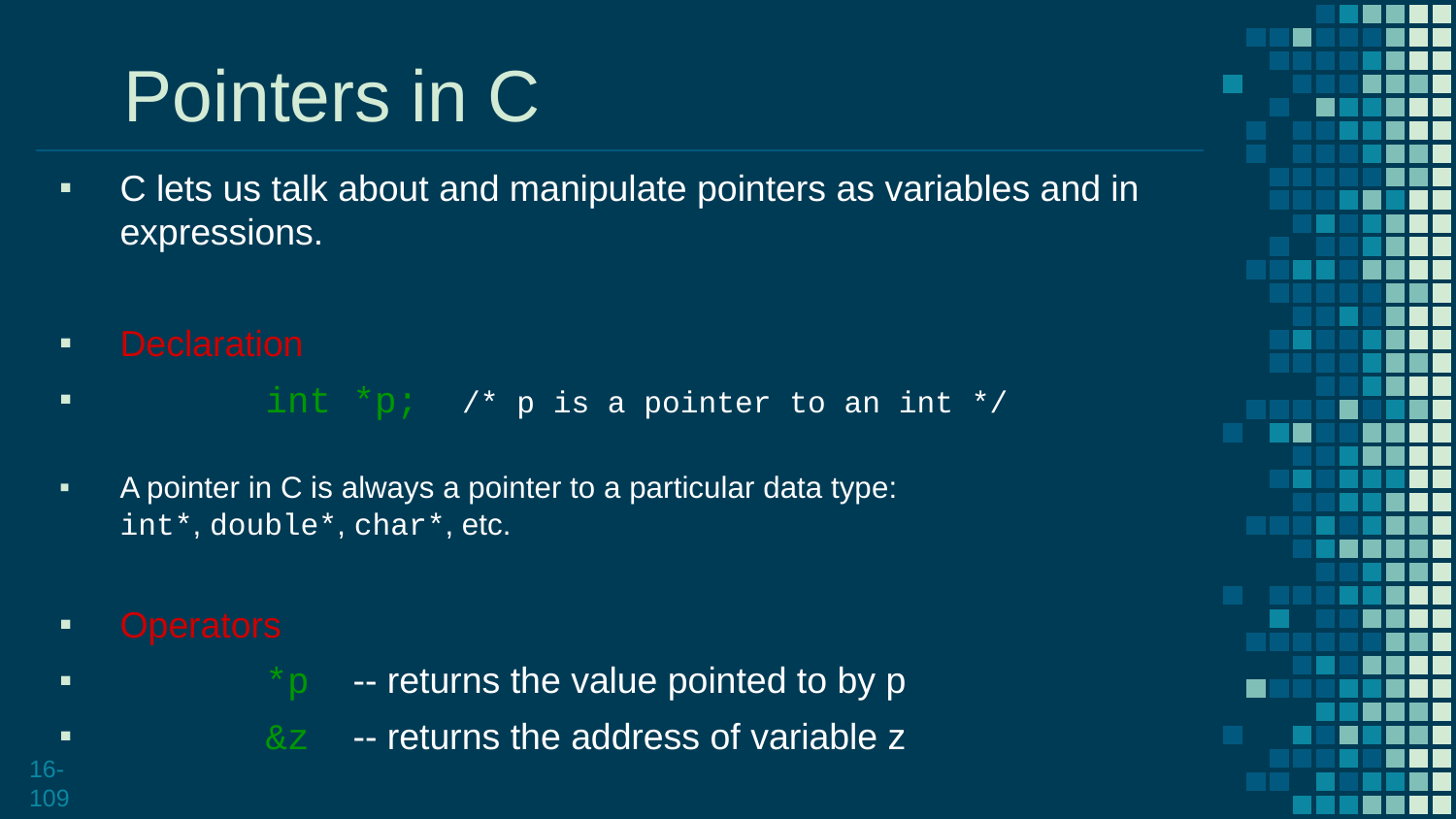

# Pointers in C
C lets us talk about and manipulate pointers as variables and in expressions.

Declaration
	int *p;  /* p is a pointer to an int */
A pointer in C is always a pointer to a particular data type:
int*, double*, char*, etc.

Operators
	*p  -- returns the value pointed to by p
	&z  -- returns the address of variable z
16-109